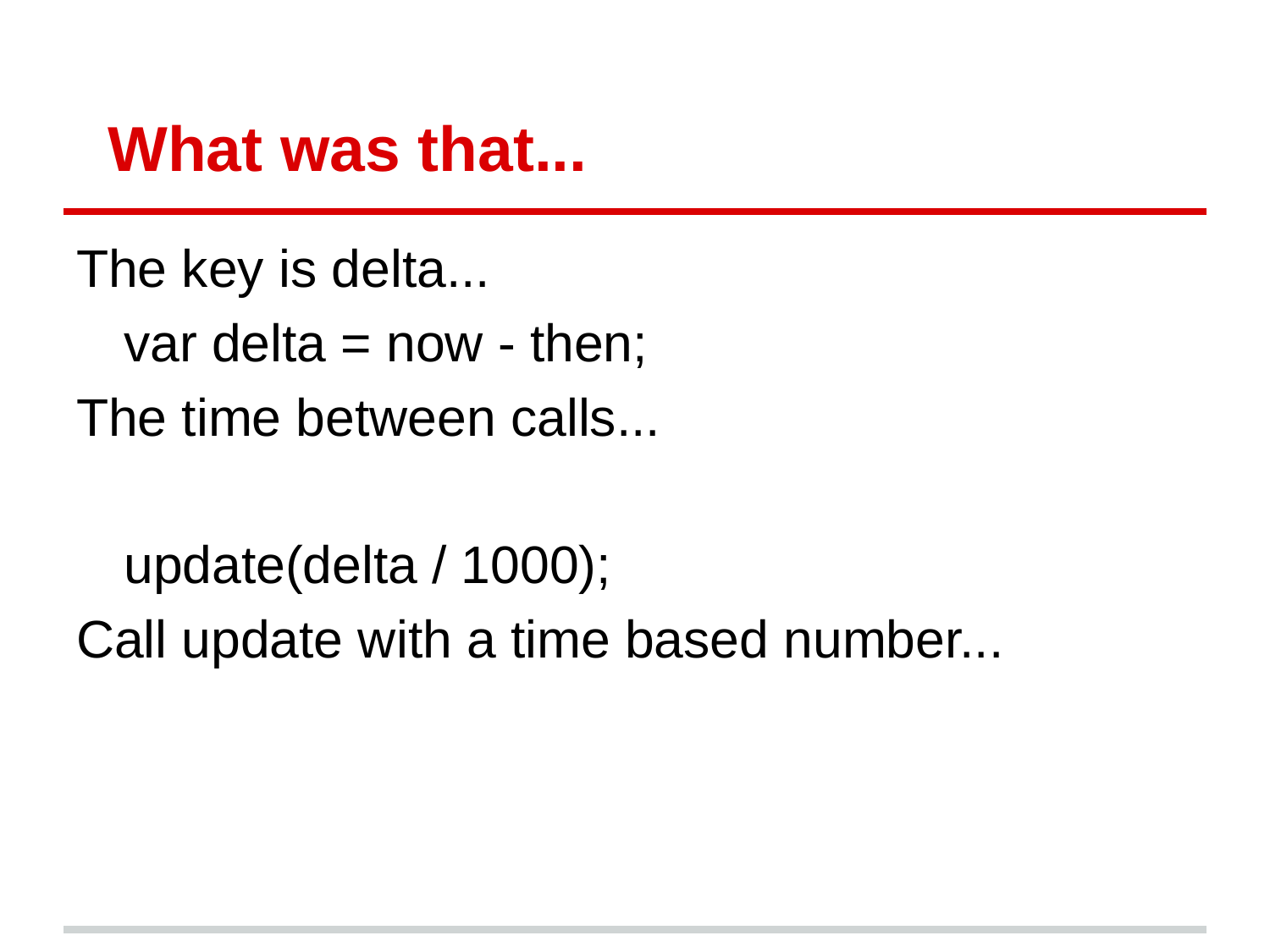

# What was that...
The key is delta...
	var delta = now - then;
The time between calls...

	update(delta / 1000);
Call update with a time based number...